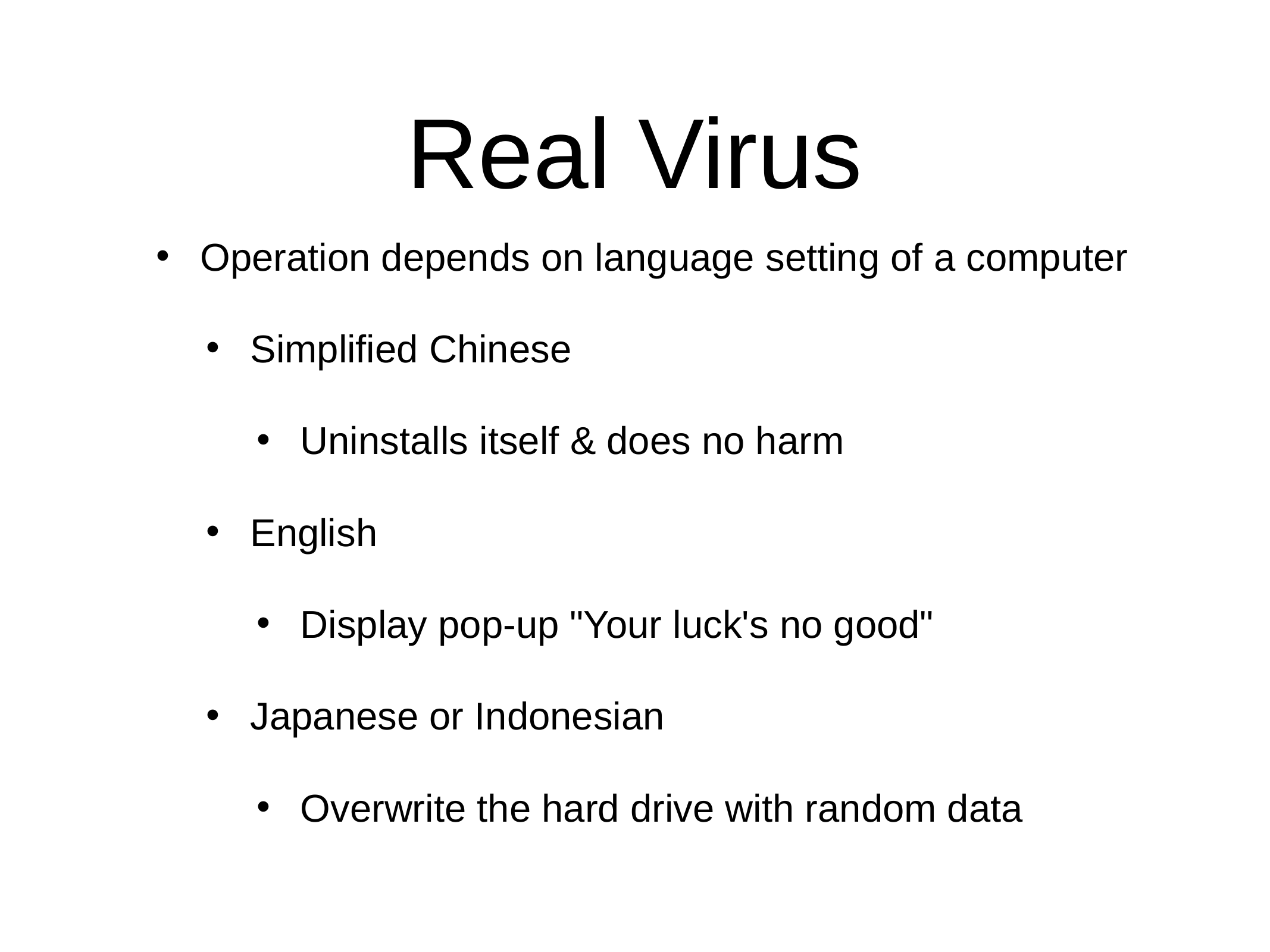

# Real Virus
Operation depends on language setting of a computer
Simplified Chinese
Uninstalls itself & does no harm
English
Display pop-up "Your luck's no good"
Japanese or Indonesian
Overwrite the hard drive with random data